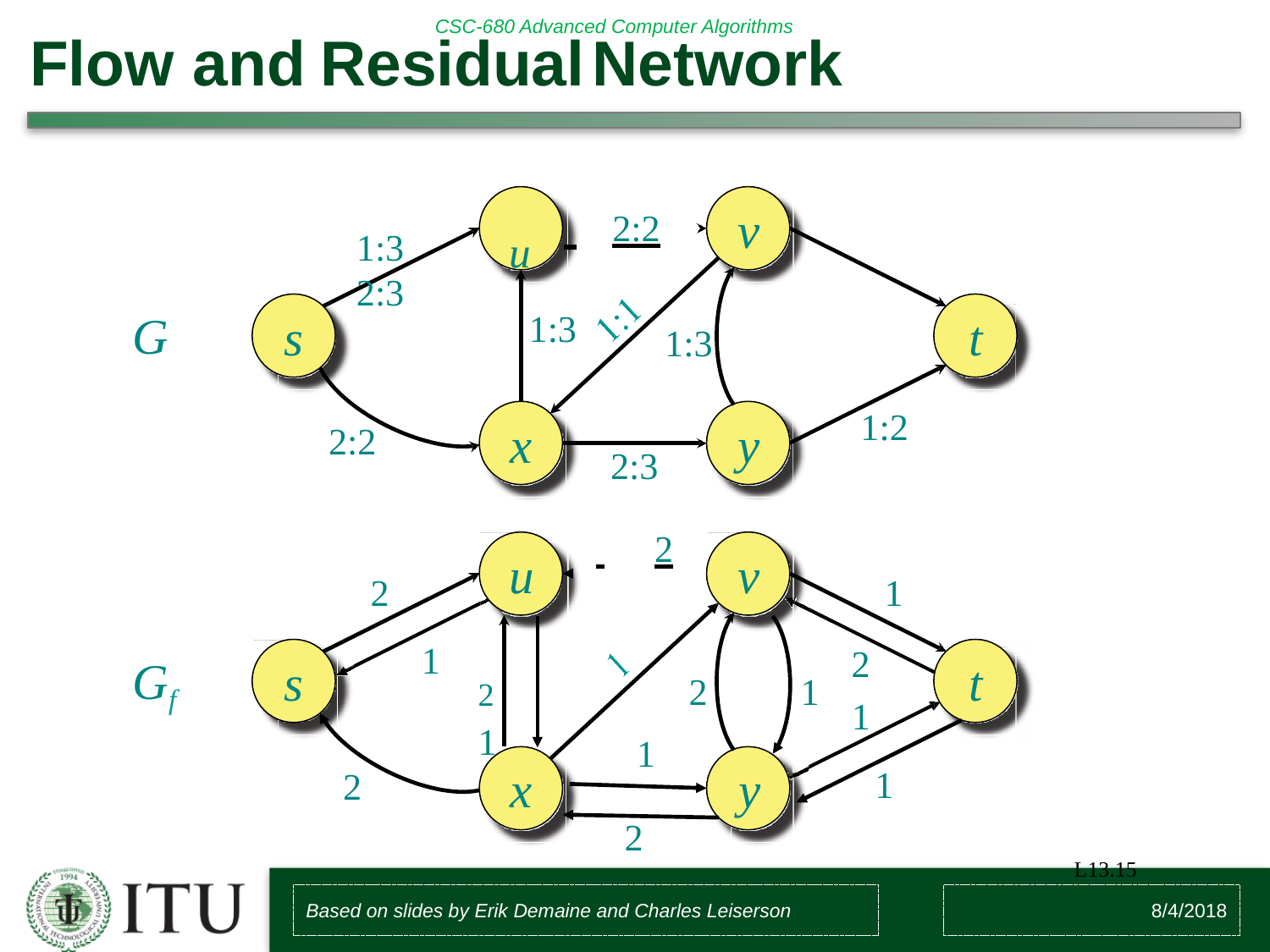

# Flow	and	Residual	Network

u	 	2:2

v
1:3	2:3

G

1:3
s
t
1:3

1:2

x
y
2:2

2:3
 	2

u
v
1
2

2
1
1

Gf

s
t
2	1

2
1

1

x	y
1
2

2

L13.15
Based on slides by Erik Demaine and Charles Leiserson
8/4/2018